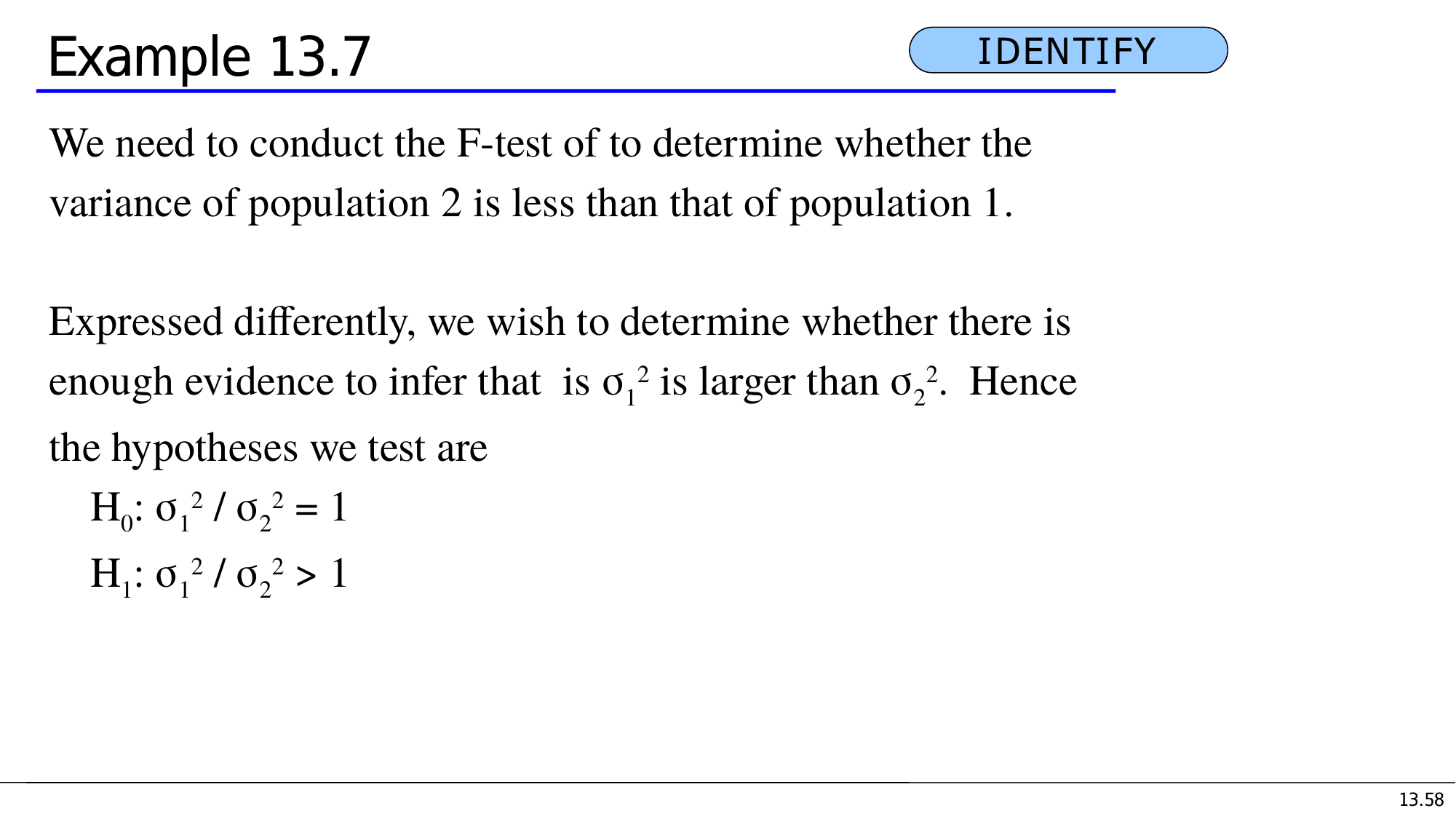

# Example 13.7
IDENTIFY
We need to conduct the F-test of to determine whether the
variance of population 2 is less than that of population 1.

Expressed differently, we wish to determine whether there is
enough evidence to infer that  is σ12 is larger than σ22.  Hence
the hypotheses we test are
	H0: σ12 / σ22 = 1
	H1: σ12 / σ22 > 1
13.58